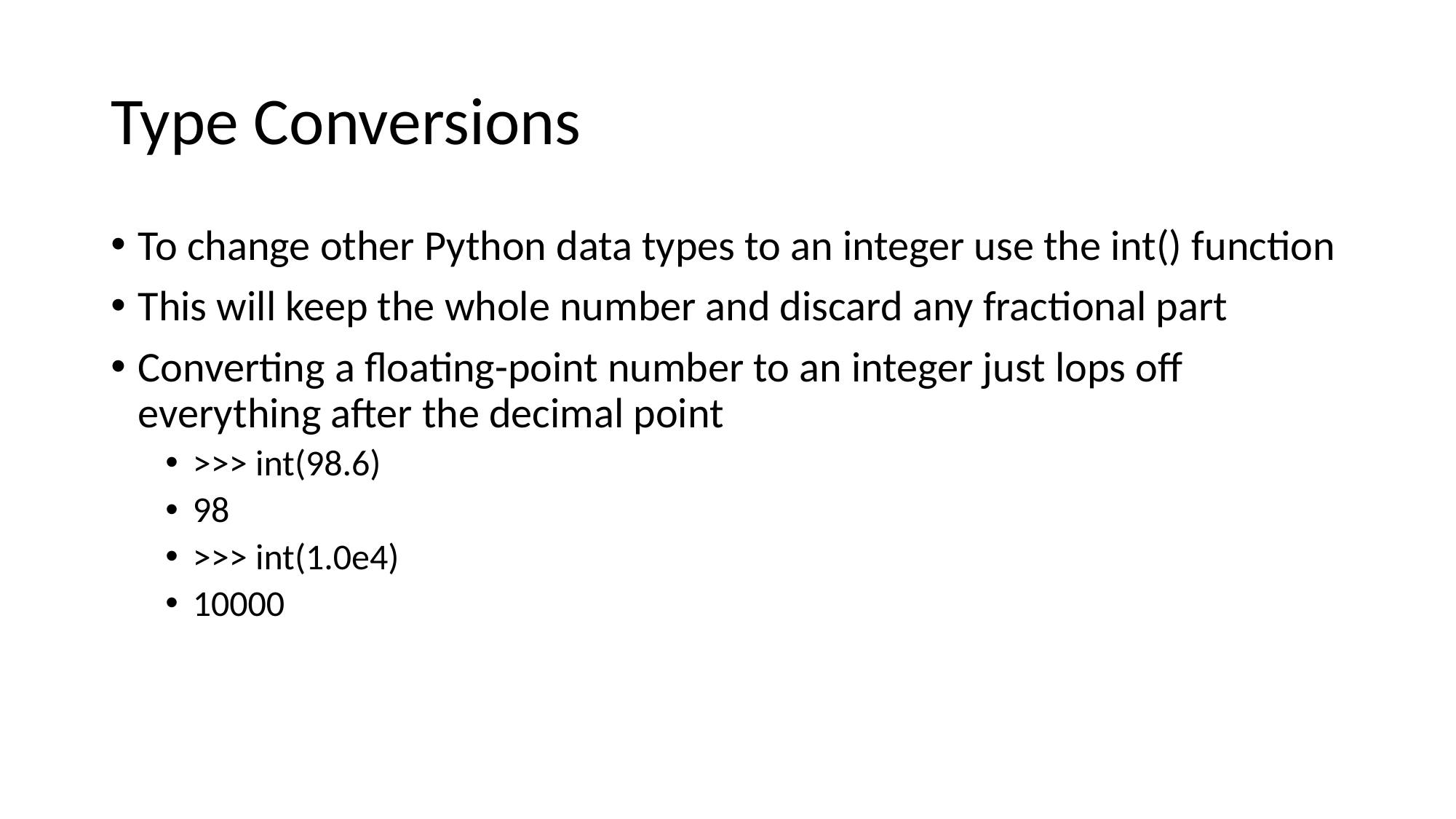

# Type Conversions
To change other Python data types to an integer use the int() function
This will keep the whole number and discard any fractional part
Converting a floating-point number to an integer just lops off everything after the decimal point
>>> int(98.6)
98
>>> int(1.0e4)
10000